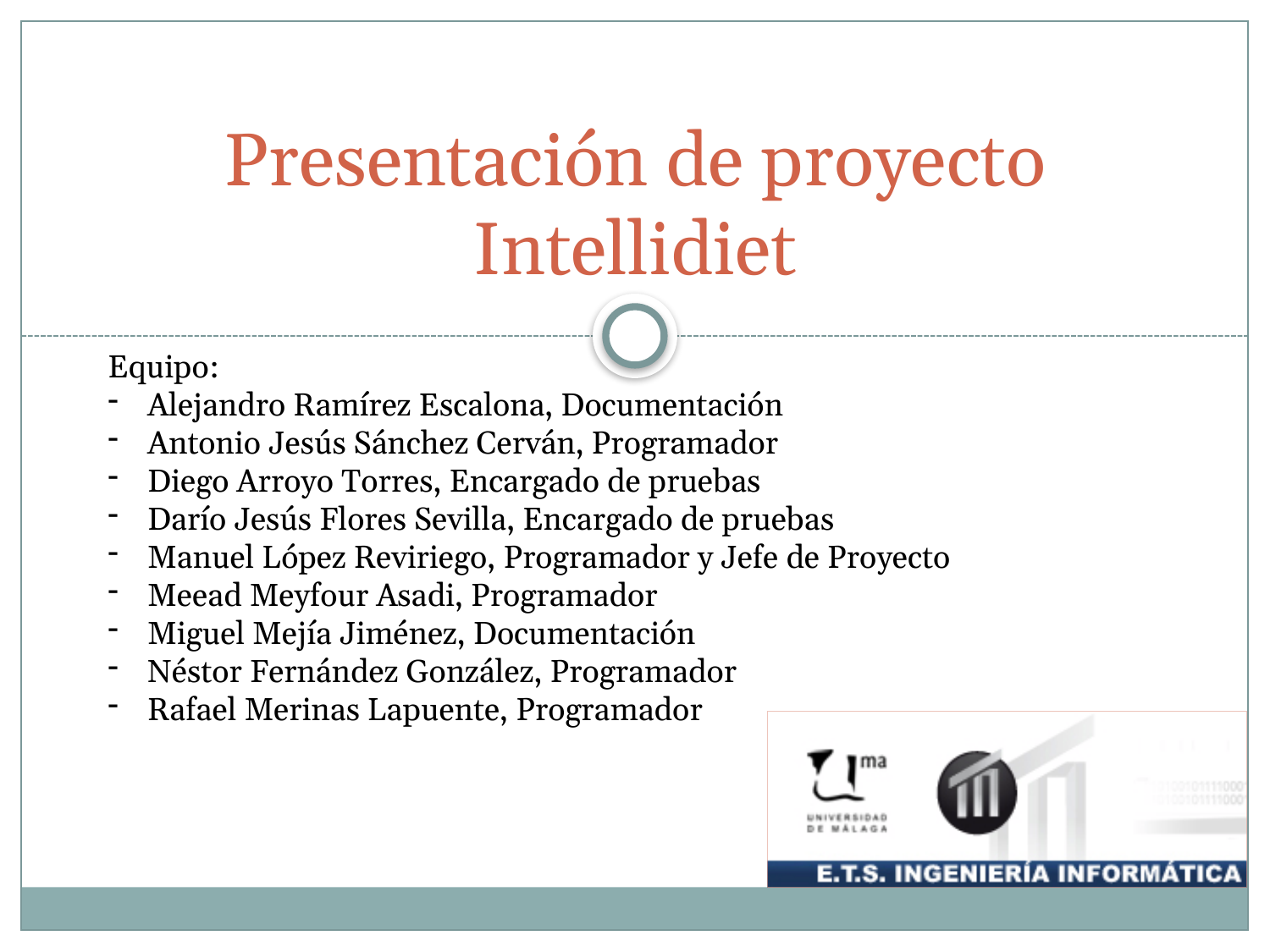

# Presentación de proyecto Intellidiet
Equipo:
Alejandro Ramírez Escalona, Documentación
Antonio Jesús Sánchez Cerván, Programador
Diego Arroyo Torres, Encargado de pruebas
Darío Jesús Flores Sevilla, Encargado de pruebas
Manuel López Reviriego, Programador y Jefe de Proyecto
Meead Meyfour Asadi, Programador
Miguel Mejía Jiménez, Documentación
Néstor Fernández González, Programador
Rafael Merinas Lapuente, Programador